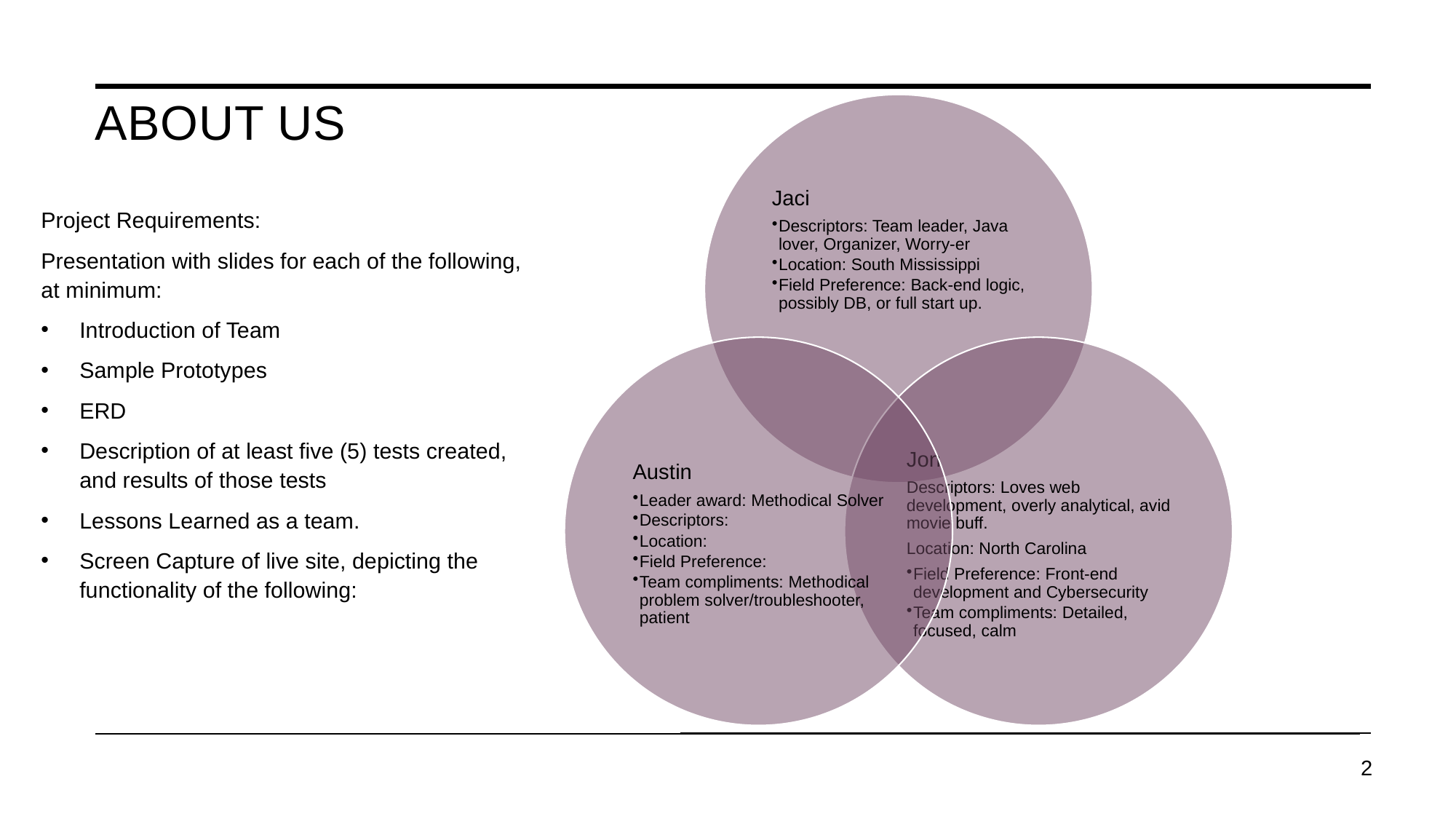

# About us
Jaci
Descriptors: Team leader, Java lover, Organizer, Worry-er
Location: South Mississippi
Field Preference: Back-end logic, possibly DB, or full start up.
Jon
Descriptors: Loves web development, overly analytical, avid movie buff.
Location: North Carolina
Field Preference: Front-end development and Cybersecurity
Team compliments: Detailed, focused, calm
Austin
Leader award: Methodical Solver
Descriptors:
Location:
Field Preference:
Team compliments: Methodical problem solver/troubleshooter, patient
Project Requirements:
Presentation with slides for each of the following, at minimum:
Introduction of Team
Sample Prototypes
ERD
Description of at least five (5) tests created, and results of those tests
Lessons Learned as a team.
Screen Capture of live site, depicting the functionality of the following:

2